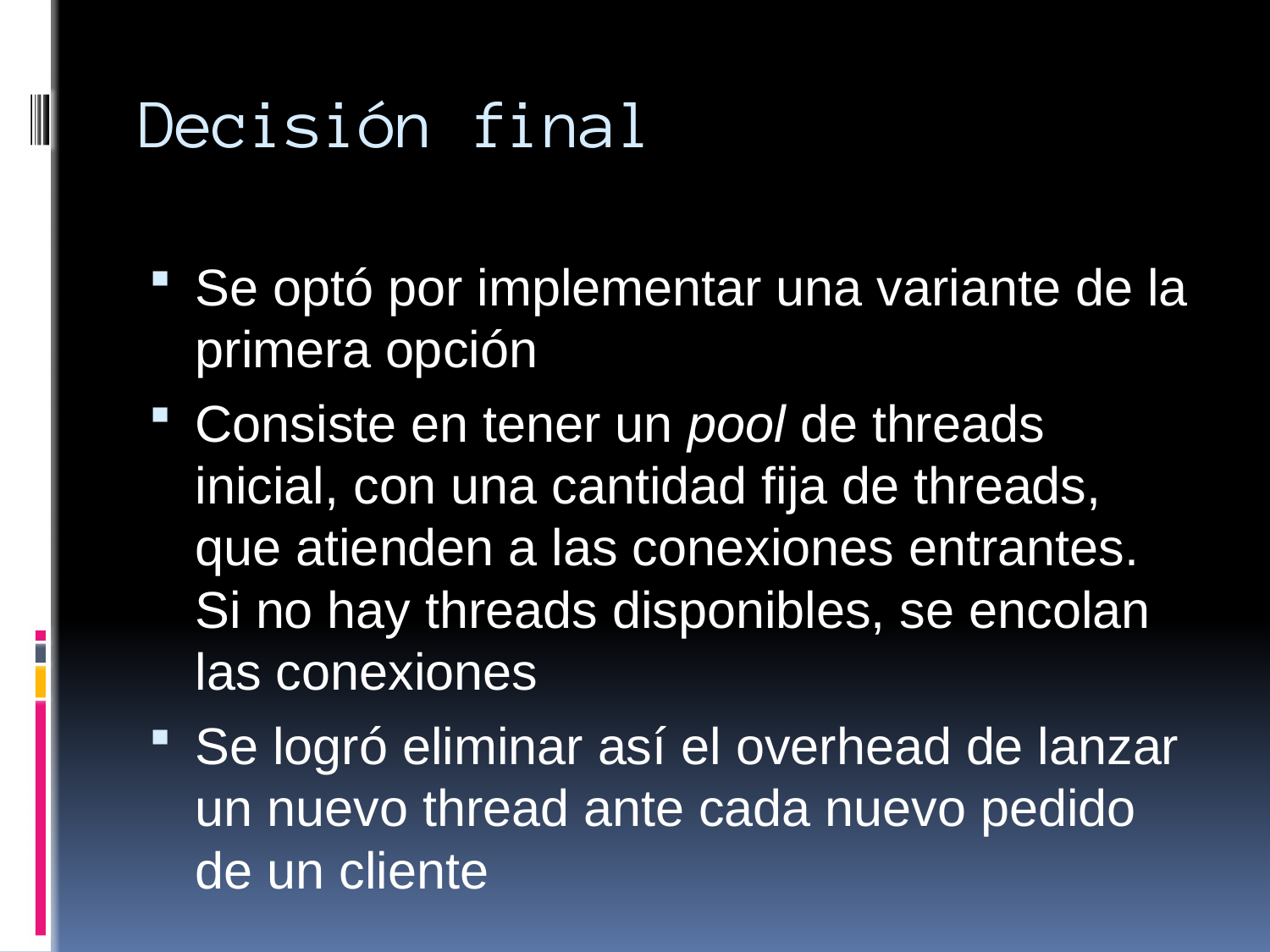

# Decisión final
Se optó por implementar una variante de la primera opción
Consiste en tener un pool de threads inicial, con una cantidad fija de threads, que atienden a las conexiones entrantes. Si no hay threads disponibles, se encolan las conexiones
Se logró eliminar así el overhead de lanzar un nuevo thread ante cada nuevo pedido de un cliente